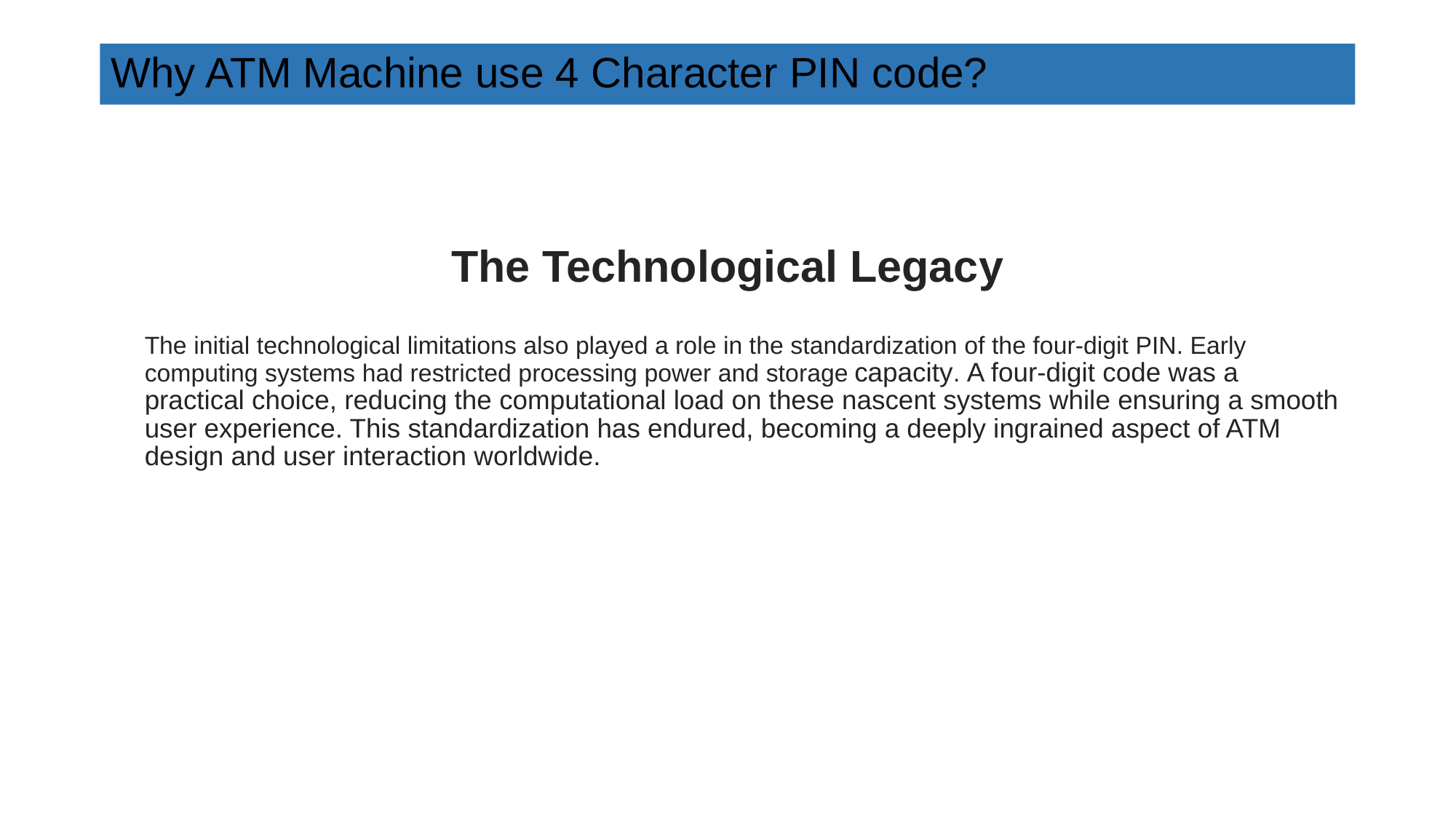

#
Why ATM Machine use 4 Character PIN code?

The Technological Legacy
The initial technological limitations also played a role in the standardization of the four-digit PIN. Early computing systems had restricted processing power and storage capacity. A four-digit code was a practical choice, reducing the computational load on these nascent systems while ensuring a smooth user experience. This standardization has endured, becoming a deeply ingrained aspect of ATM design and user interaction worldwide.